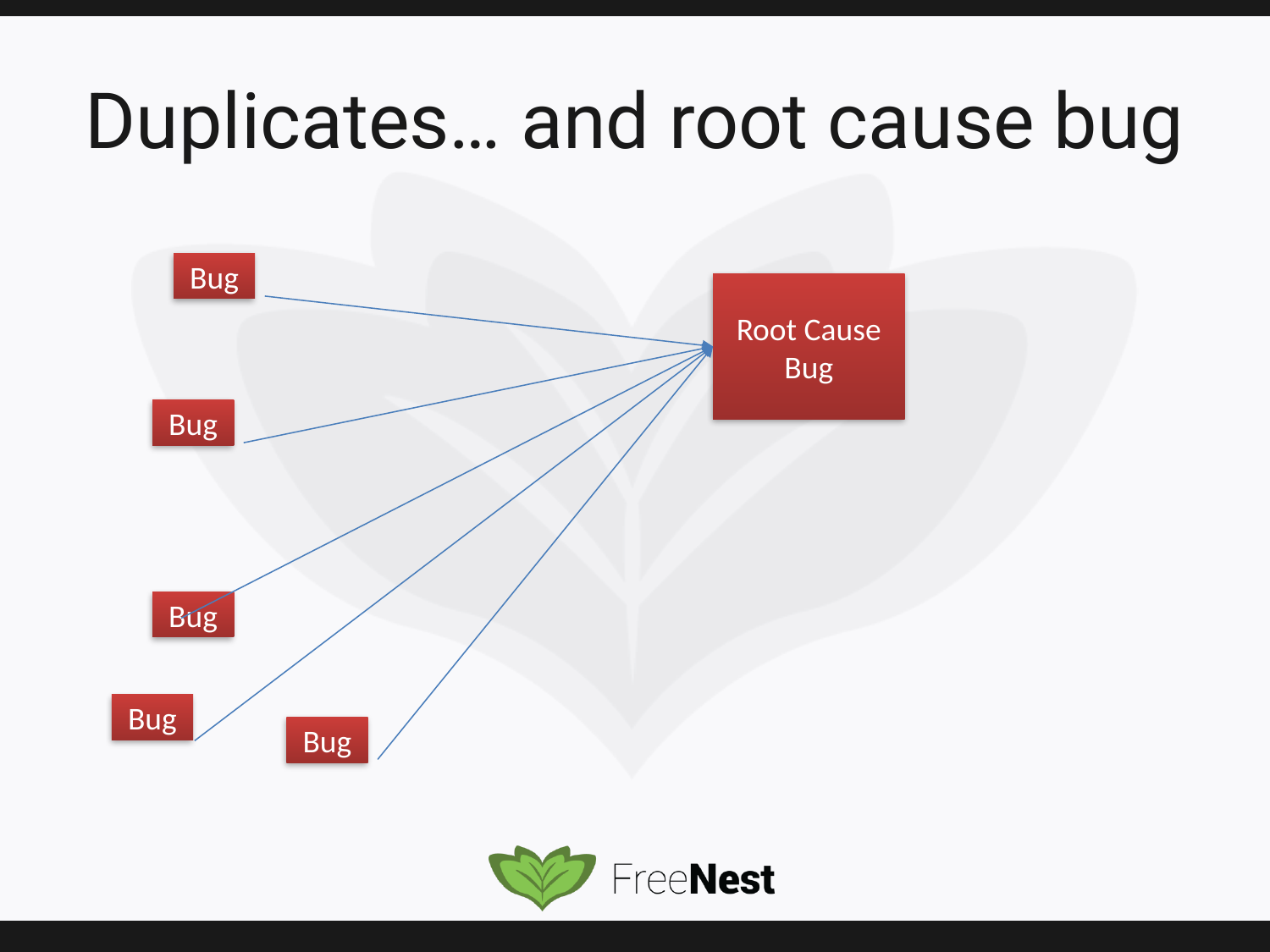

# Duplicates… and root cause bug
Bug
Root Cause Bug
Bug
Bug
Bug
Bug